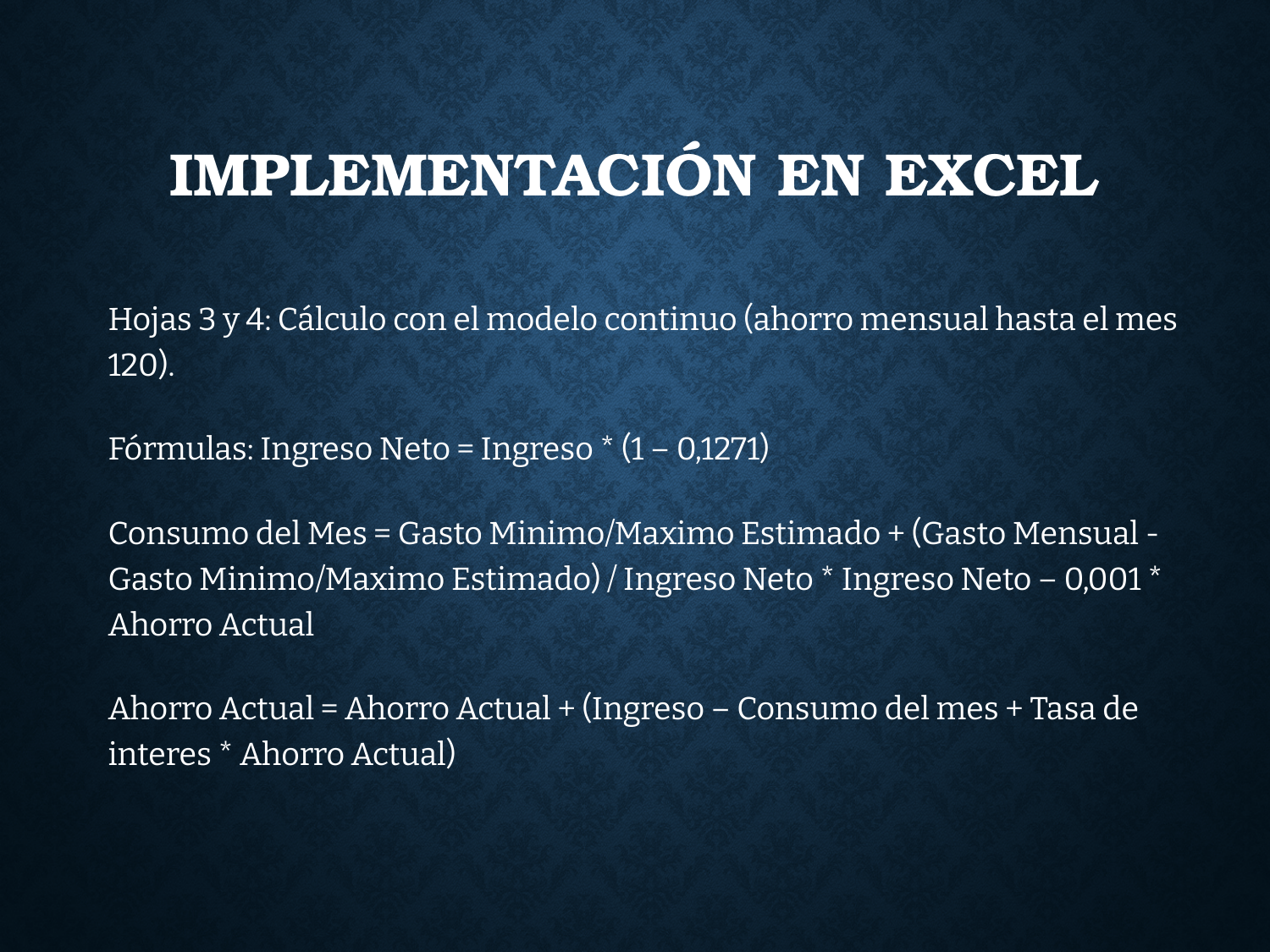

# Implementación en excel
Hojas 3 y 4: Cálculo con el modelo continuo (ahorro mensual hasta el mes 120).
Fórmulas: Ingreso Neto = Ingreso * (1 – 0,1271)
Consumo del Mes = Gasto Minimo/Maximo Estimado + (Gasto Mensual - Gasto Minimo/Maximo Estimado) / Ingreso Neto * Ingreso Neto – 0,001 * Ahorro Actual
Ahorro Actual = Ahorro Actual + (Ingreso – Consumo del mes + Tasa de interes * Ahorro Actual)